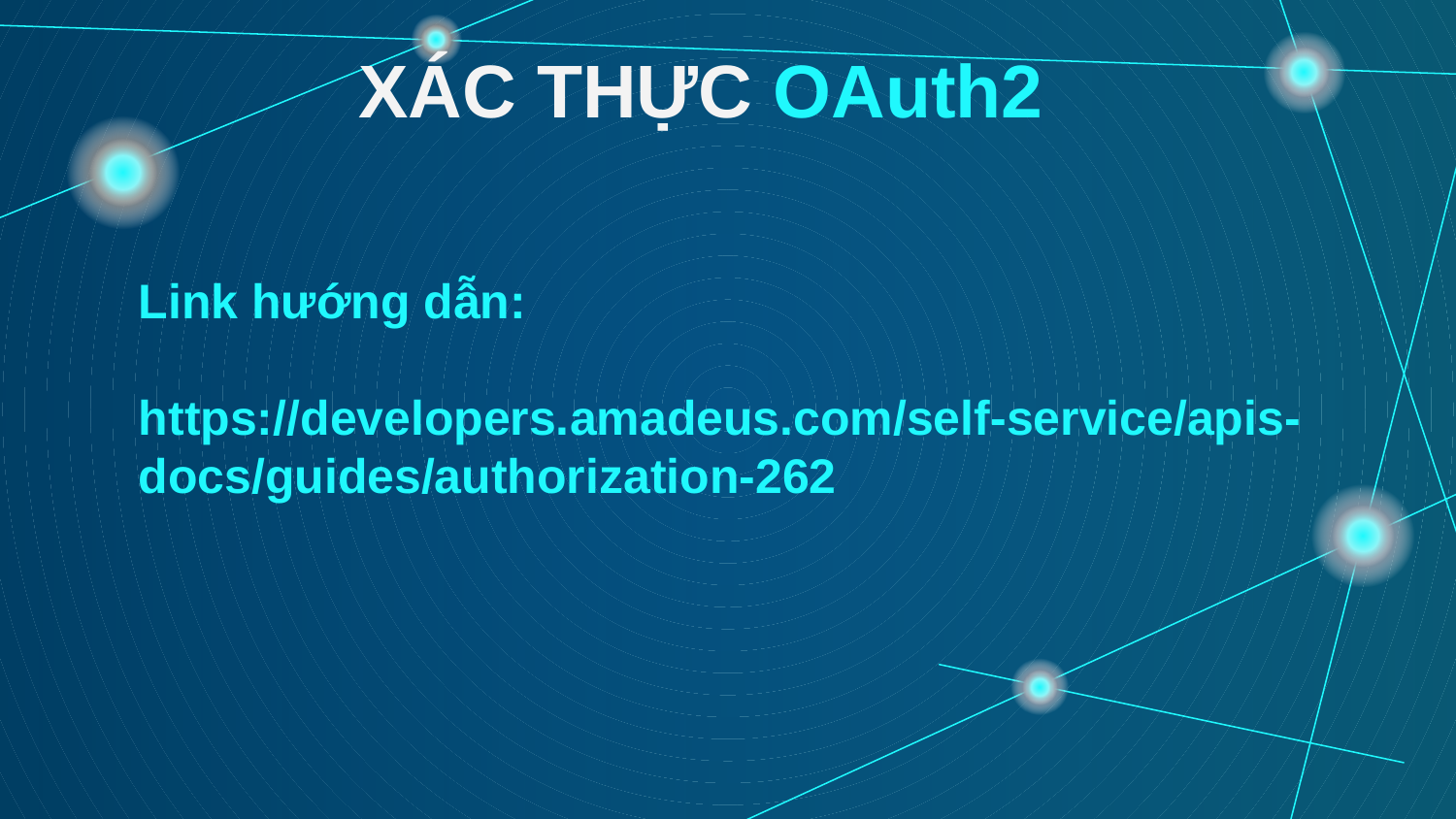

# XÁC THỰC OAuth2
Link hướng dẫn:

https://developers.amadeus.com/self-service/apis-docs/guides/authorization-262